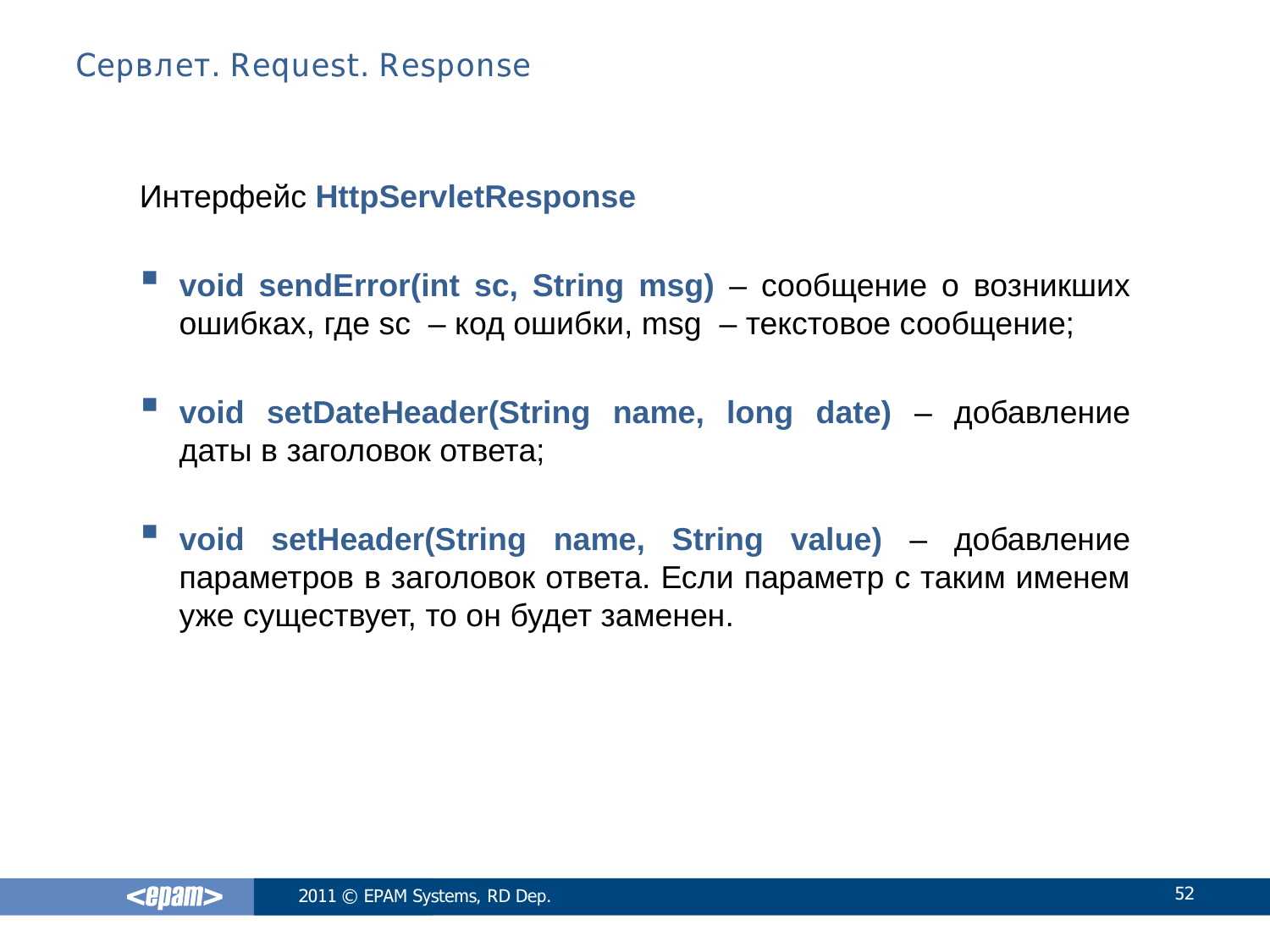

# Сервлет. Request. Response
Интерфейс HttpServletResponse

void sendError(int sc, String msg) – сообщение о возникших ошибках, где sc  – код ошибки, msg  – текстовое сообщение;

void setDateHeader(String name, long date) – добавление даты в заголовок ответа;

void setHeader(String name, String value) – добавление параметров в заголовок ответа. Если параметр с таким именем уже существует, то он будет заменен.

52
2011 © EPAM Systems, RD Dep.